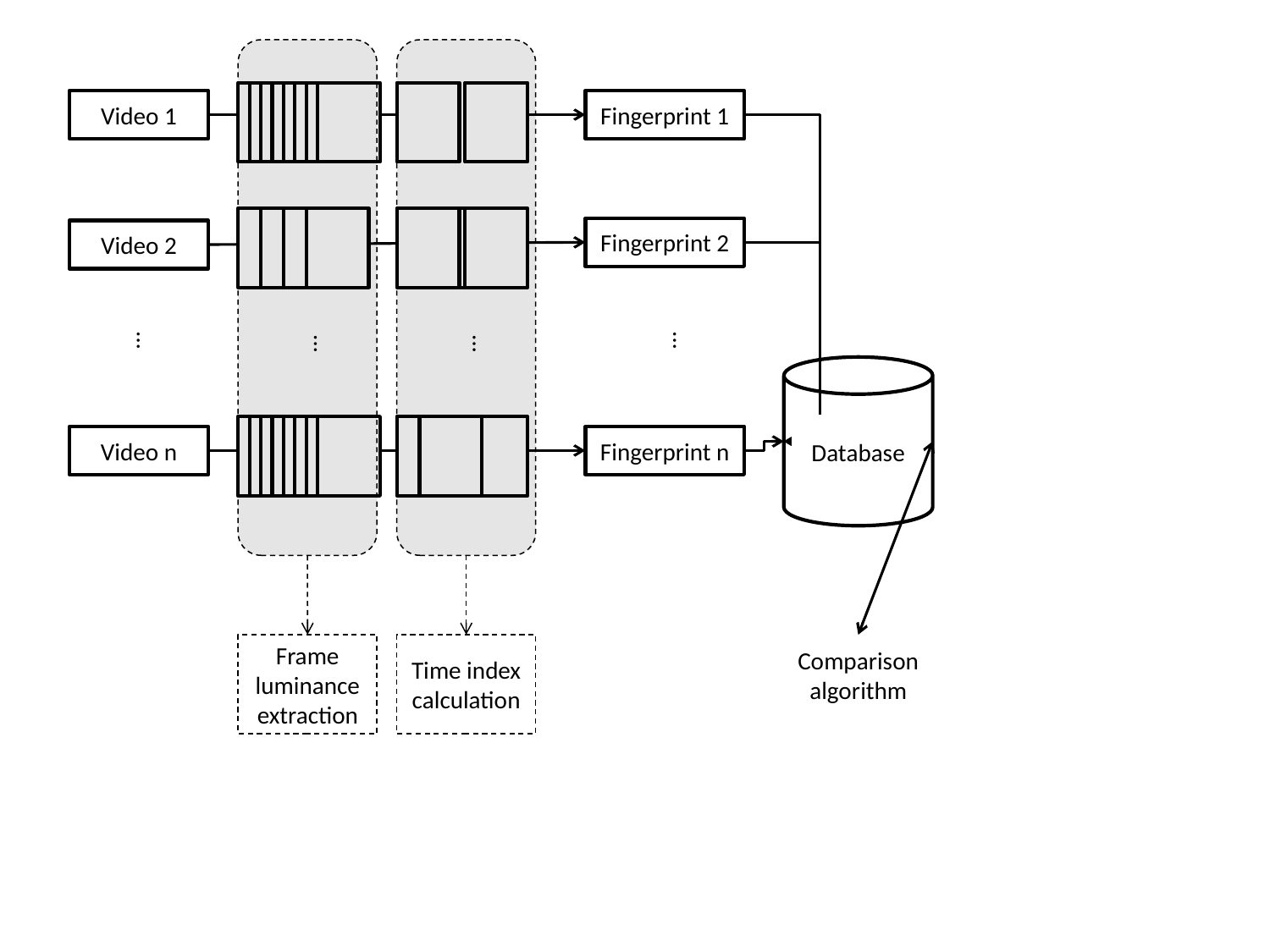

Video 1
Fingerprint 1

Fingerprint 2
Video 2

…
…
…
…

Database

Video n
Fingerprint n
Frame luminance extraction
Time index calculation
Comparison algorithm